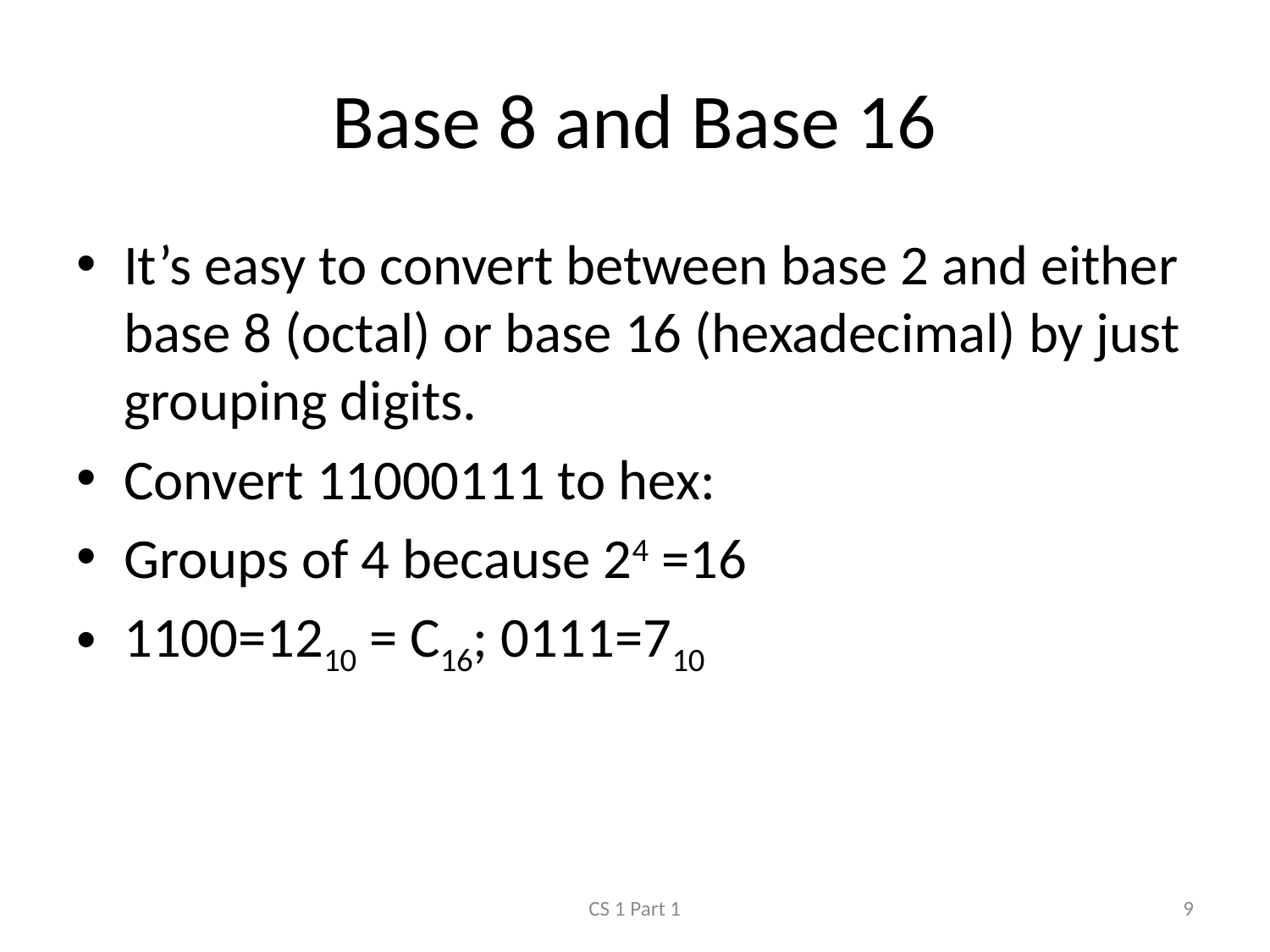

# Base 8 and Base 16
It’s easy to convert between base 2 and either base 8 (octal) or base 16 (hexadecimal) by just grouping digits.
Convert 11000111 to hex:
Groups of 4 because 24 =16
1100=1210 = C16; 0111=710
CS 1 Part 1
9